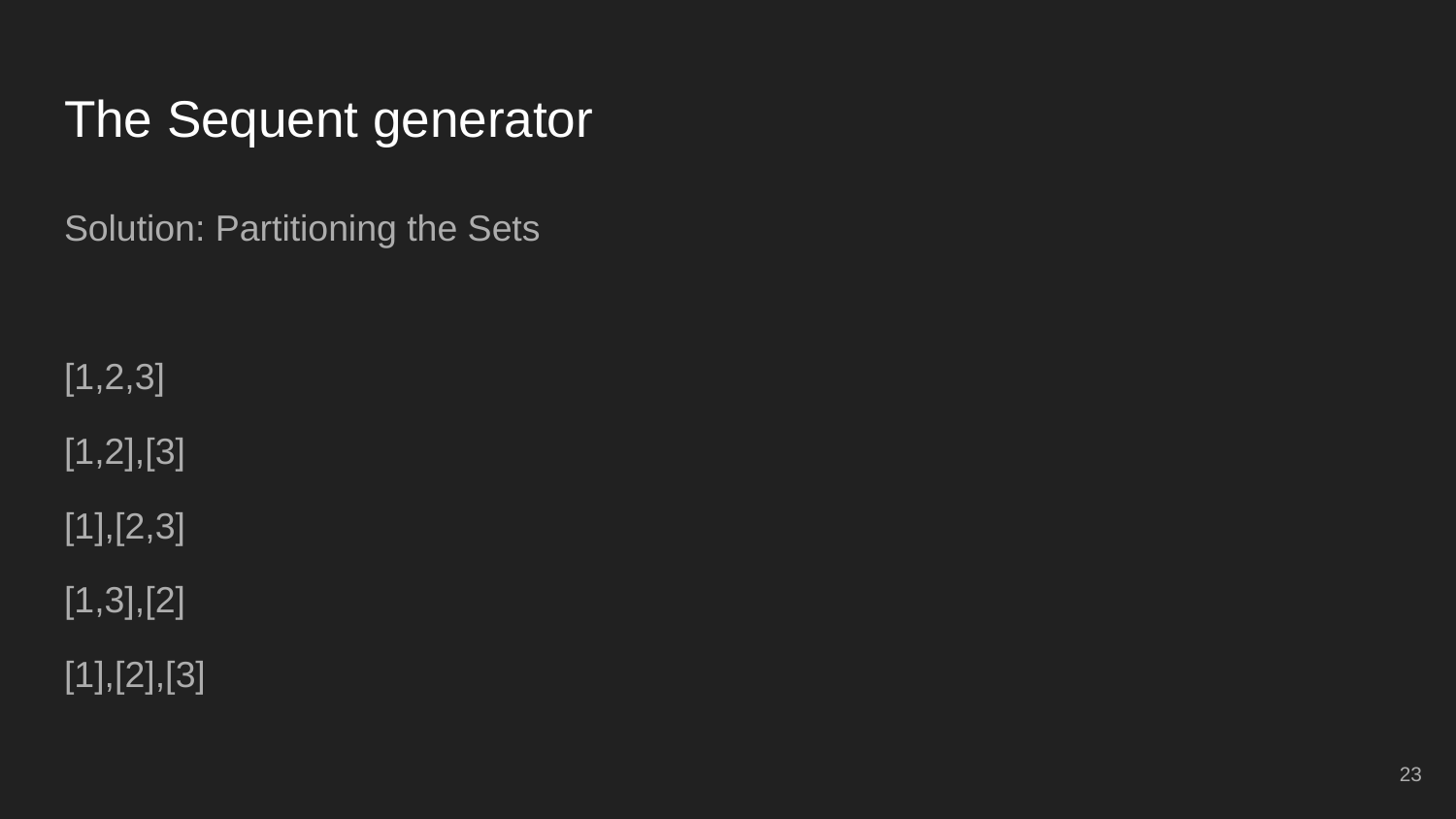

# The Sequent generator
Solution: Partitioning the Sets

[1,2,3]
[1,2],[3]
[1],[2,3]
[1,3],[2]
[1],[2],[3]
23